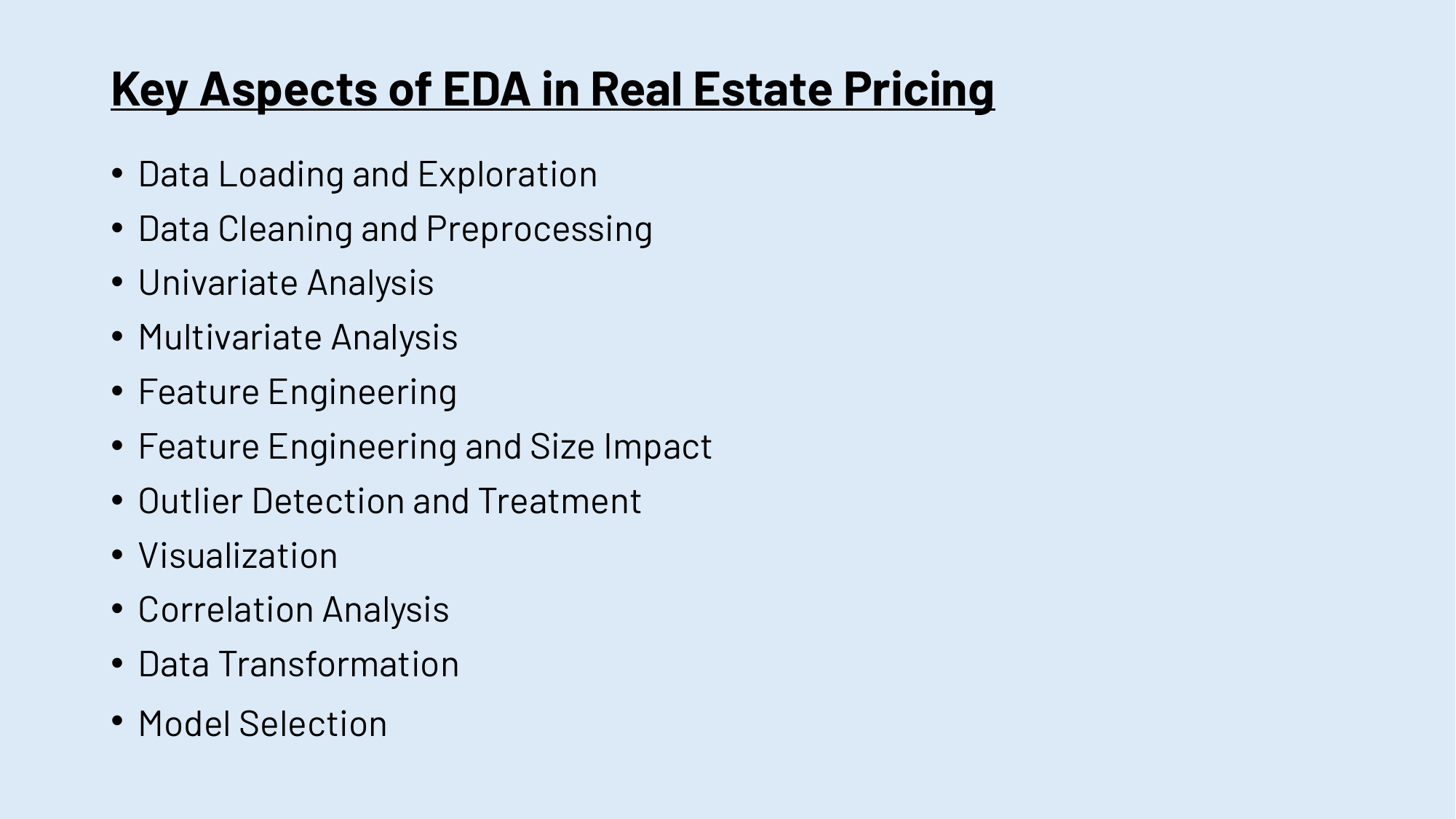

# Key Aspects of EDA in Real Estate Pricing
Data Loading and Exploration
Data Cleaning and Preprocessing
Univariate Analysis
Multivariate Analysis
Feature Engineering
Feature Engineering and Size Impact
Outlier Detection and Treatment
Visualization
Correlation Analysis
Data Transformation
Model Selection